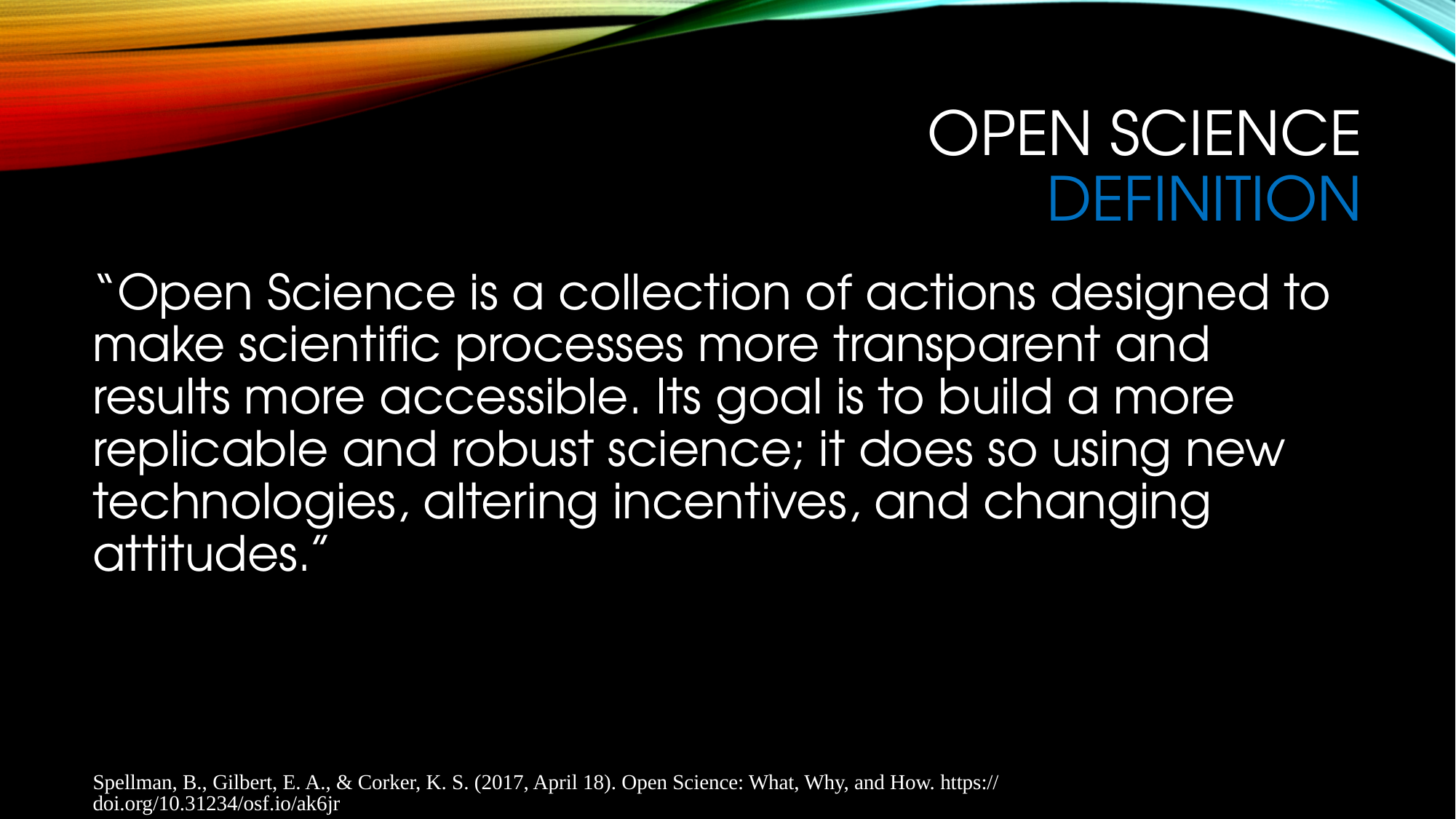

# Open Science Definition
“Open Science is a collection of actions designed to make scientific processes more transparent and results more accessible. Its goal is to build a more replicable and robust science; it does so using new technologies, altering incentives, and changing attitudes.”
Spellman, B., Gilbert, E. A., & Corker, K. S. (2017, April 18). Open Science: What, Why, and How. https://doi.org/10.31234/osf.io/ak6jr